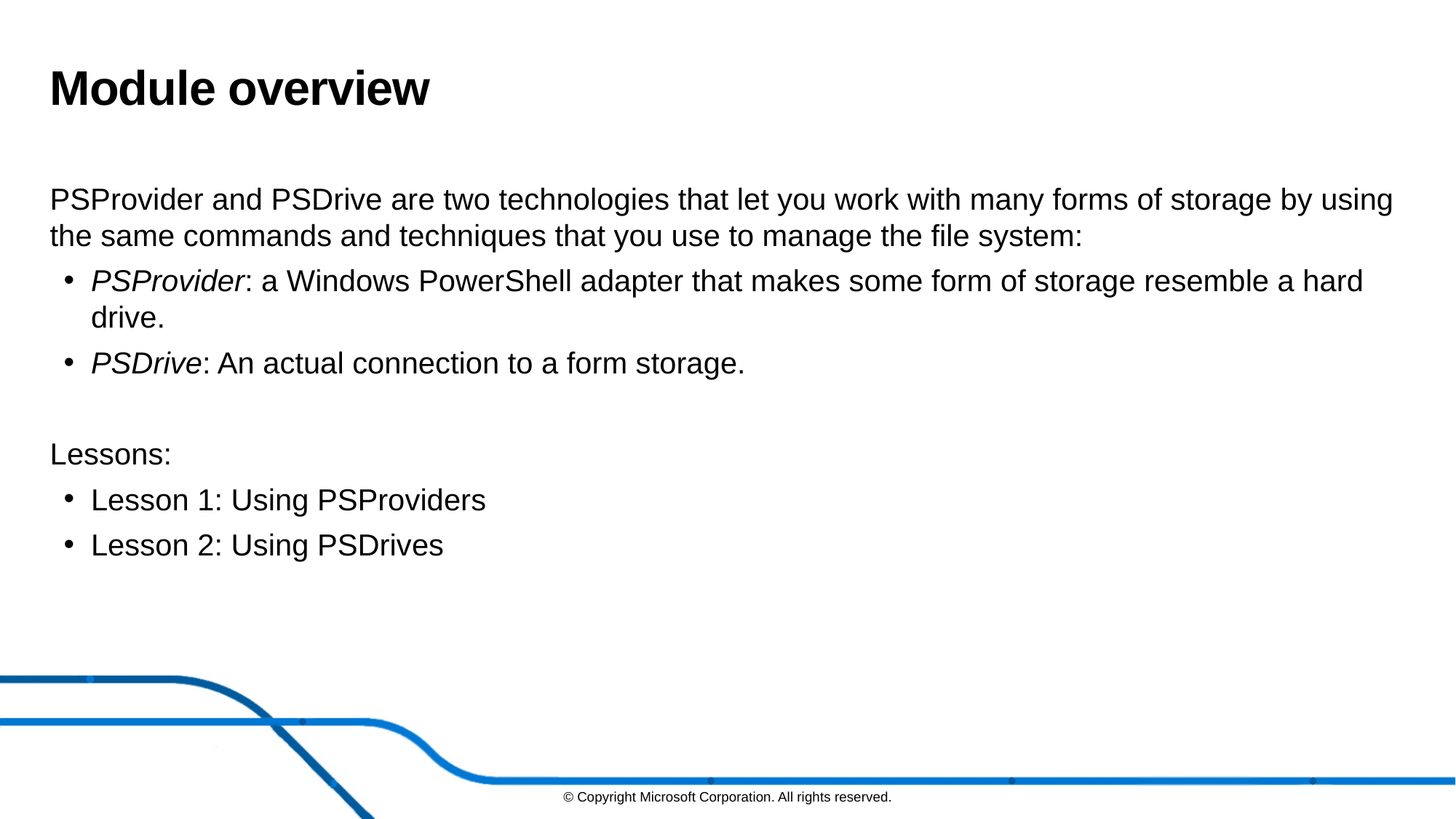

# Module overview
PSProvider and PSDrive are two technologies that let you work with many forms of storage by using the same commands and techniques that you use to manage the file system:
PSProvider: a Windows PowerShell adapter that makes some form of storage resemble a hard drive.
PSDrive: An actual connection to a form storage.

Lessons:
Lesson 1: Using PSProviders
Lesson 2: Using PSDrives